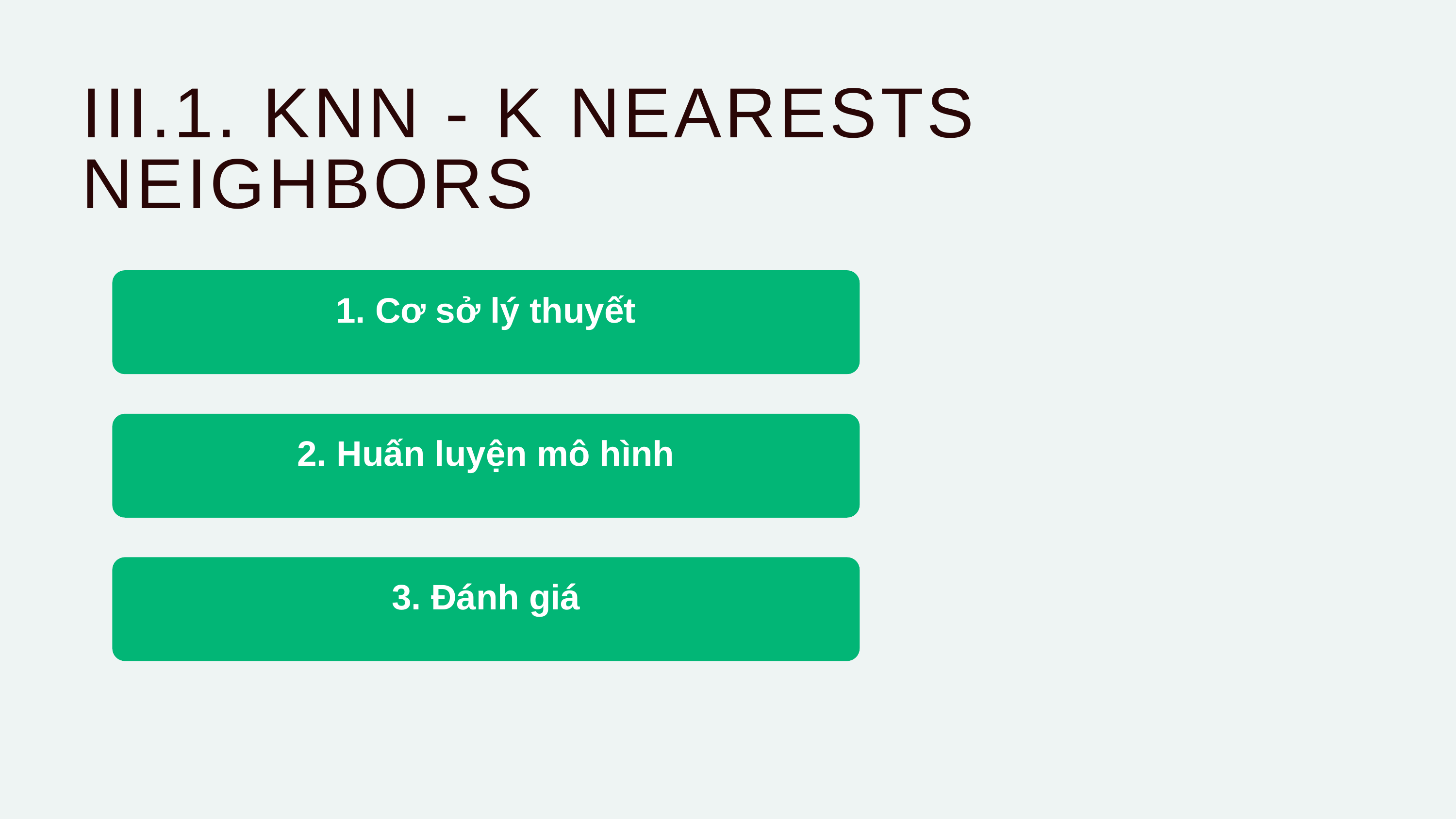

III.1. KNN - K NEARESTS NEIGHBORS

1. Cơ sở lý thuyết

2. Huấn luyện mô hình

3. Đánh giá